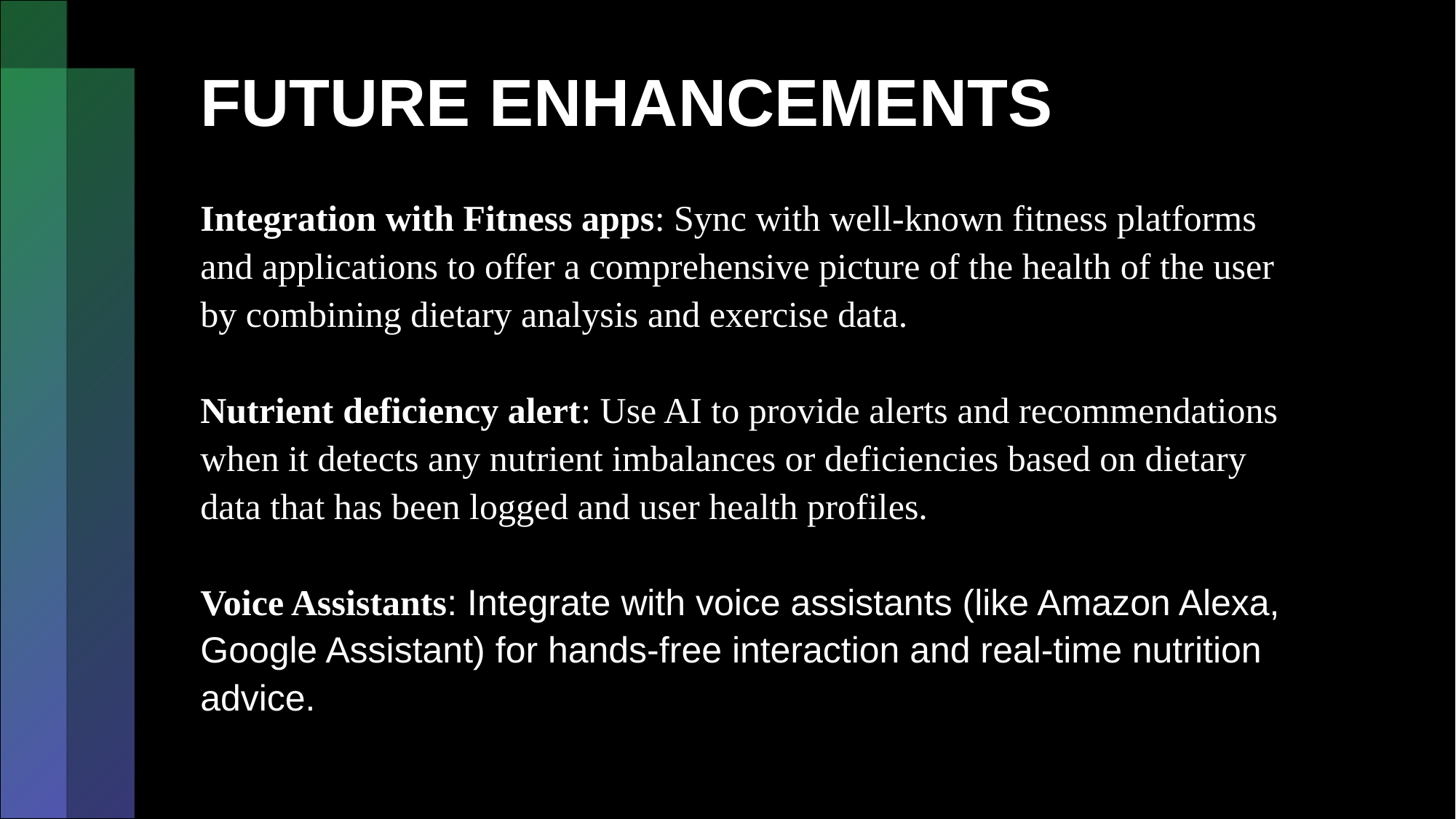

# FUTURE ENHANCEMENTS
Integration with Fitness apps: Sync with well-known fitness platforms and applications to offer a comprehensive picture of the health of the user by combining dietary analysis and exercise data.

Nutrient deficiency alert: Use AI to provide alerts and recommendations when it detects any nutrient imbalances or deficiencies based on dietary data that has been logged and user health profiles.

Voice Assistants: Integrate with voice assistants (like Amazon Alexa, Google Assistant) for hands-free interaction and real-time nutrition advice.